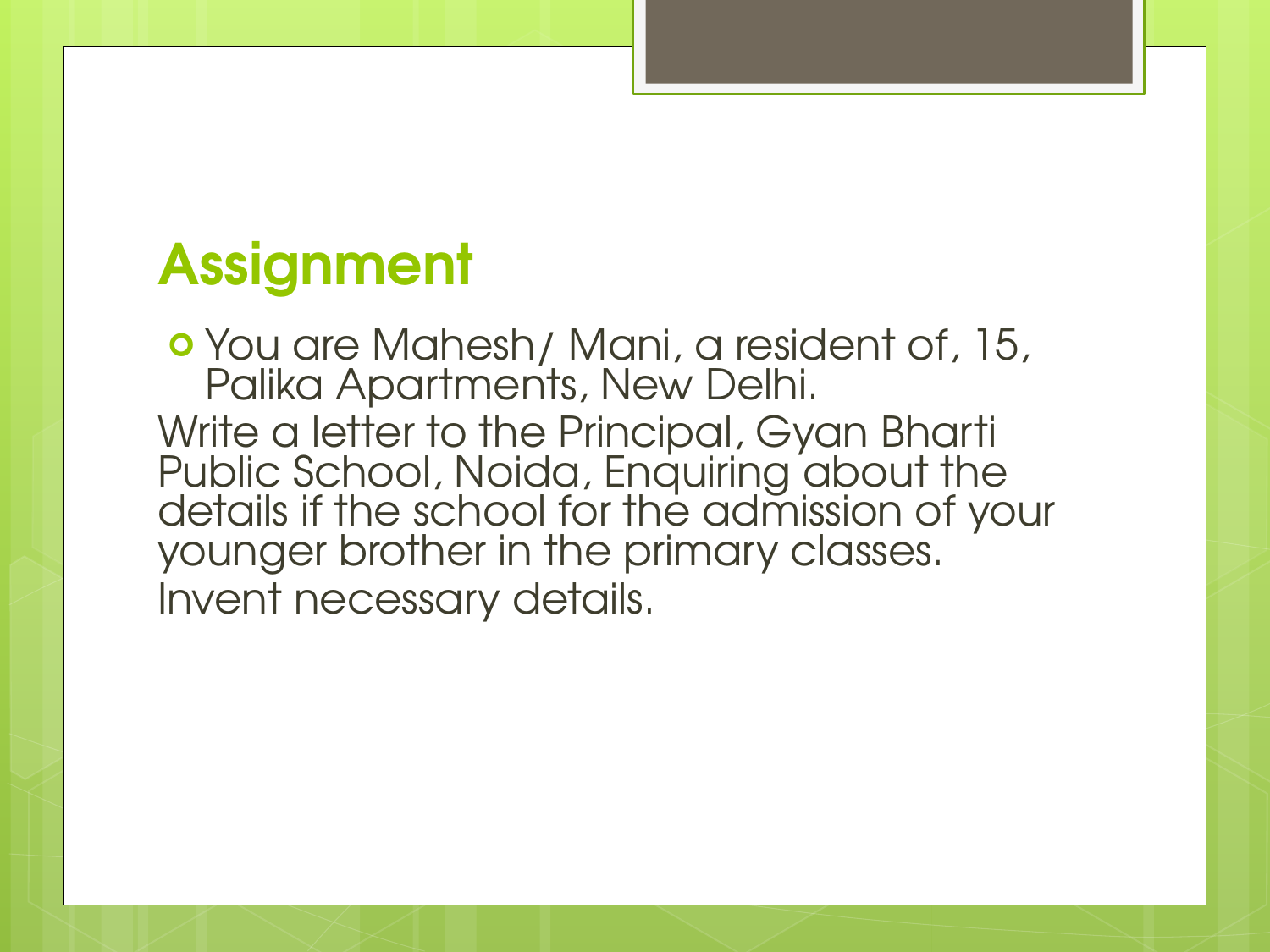

# Assignment
You are Mahesh/ Mani, a resident of, 15, Palika Apartments, New Delhi.
Write a letter to the Principal, Gyan Bharti Public School, Noida, Enquiring about the details if the school for the admission of your younger brother in the primary classes.
Invent necessary details.